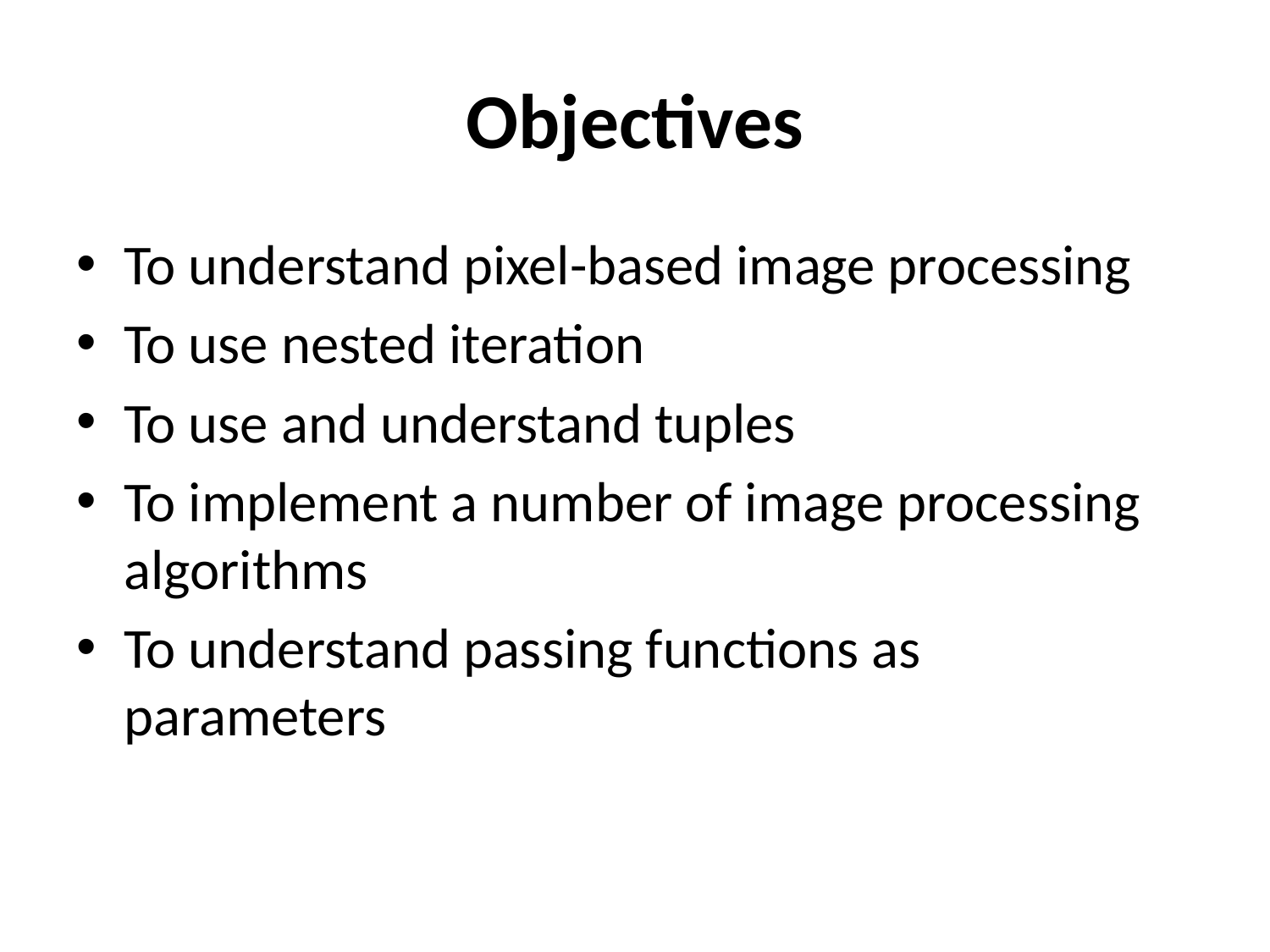

# Objectives
To understand pixel-based image processing
To use nested iteration
To use and understand tuples
To implement a number of image processing algorithms
To understand passing functions as parameters